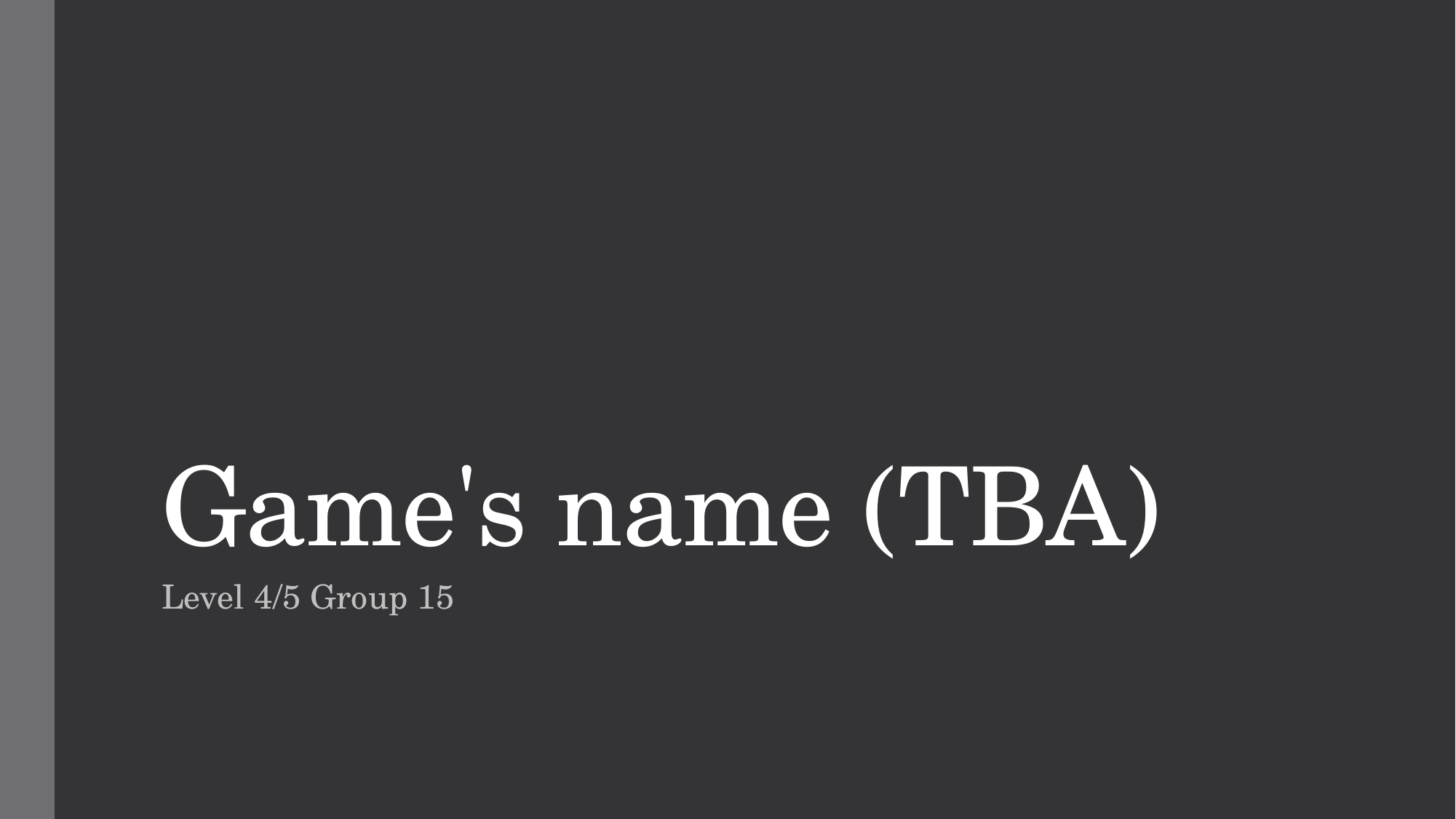

# Game's name (TBA)
Level 4/5 Group 15